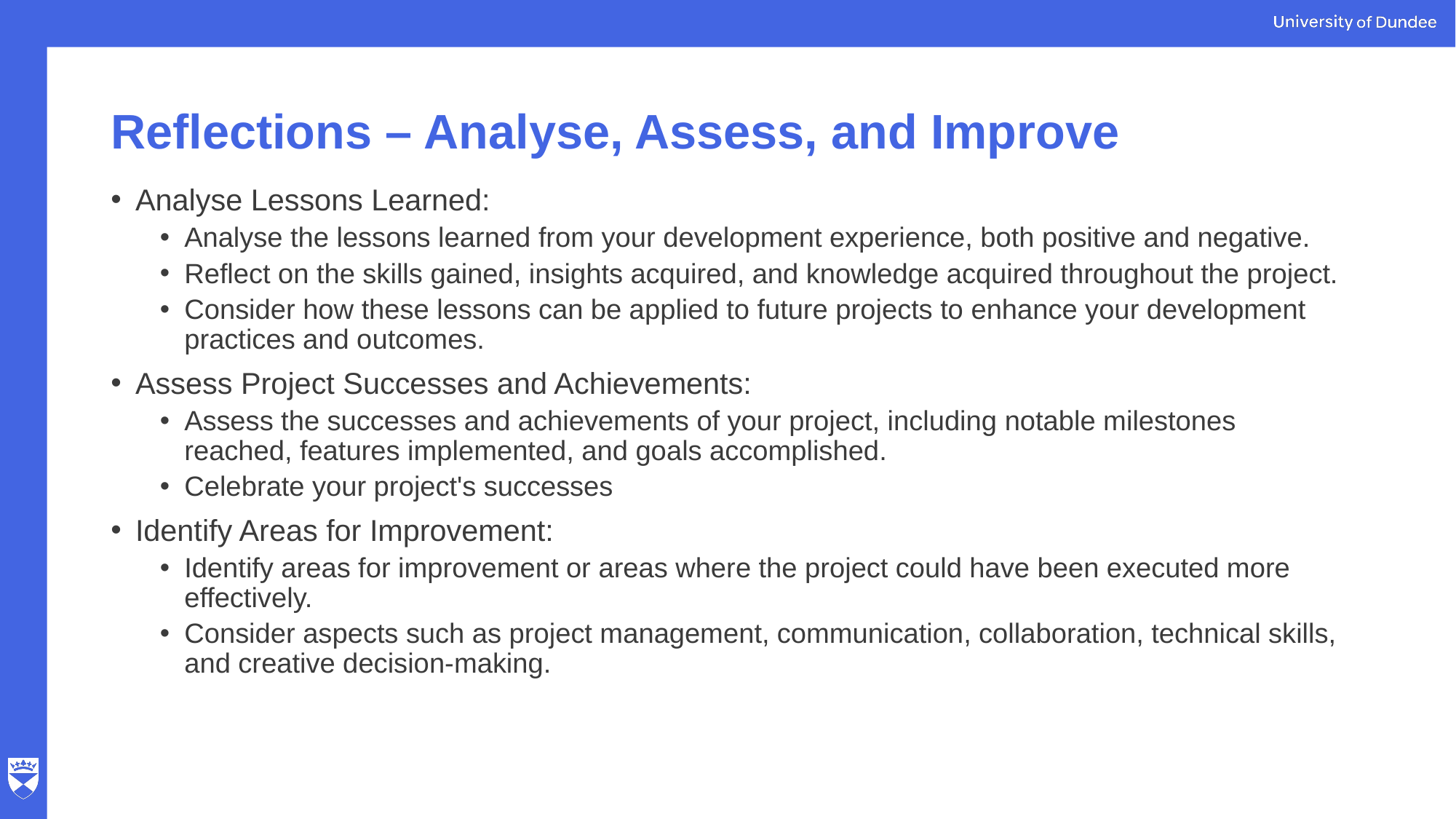

# Reflections – Analyse, Assess, and Improve
Analyse Lessons Learned:
Analyse the lessons learned from your development experience, both positive and negative.
Reflect on the skills gained, insights acquired, and knowledge acquired throughout the project.
Consider how these lessons can be applied to future projects to enhance your development practices and outcomes.
Assess Project Successes and Achievements:
Assess the successes and achievements of your project, including notable milestones reached, features implemented, and goals accomplished.
Celebrate your project's successes
Identify Areas for Improvement:
Identify areas for improvement or areas where the project could have been executed more effectively.
Consider aspects such as project management, communication, collaboration, technical skills, and creative decision-making.